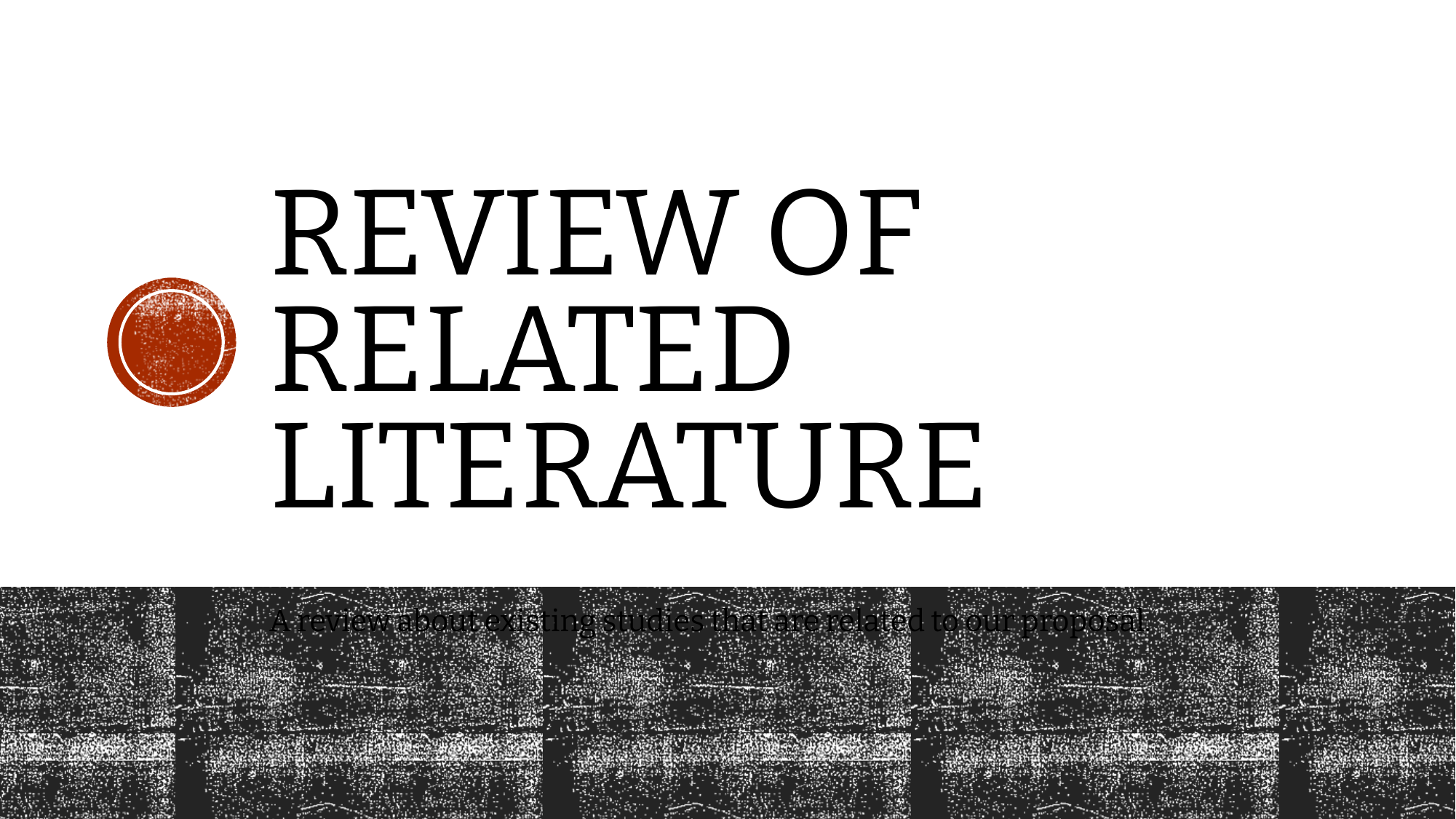

# Review of related literature
A review about existing studies that are related to our proposal.